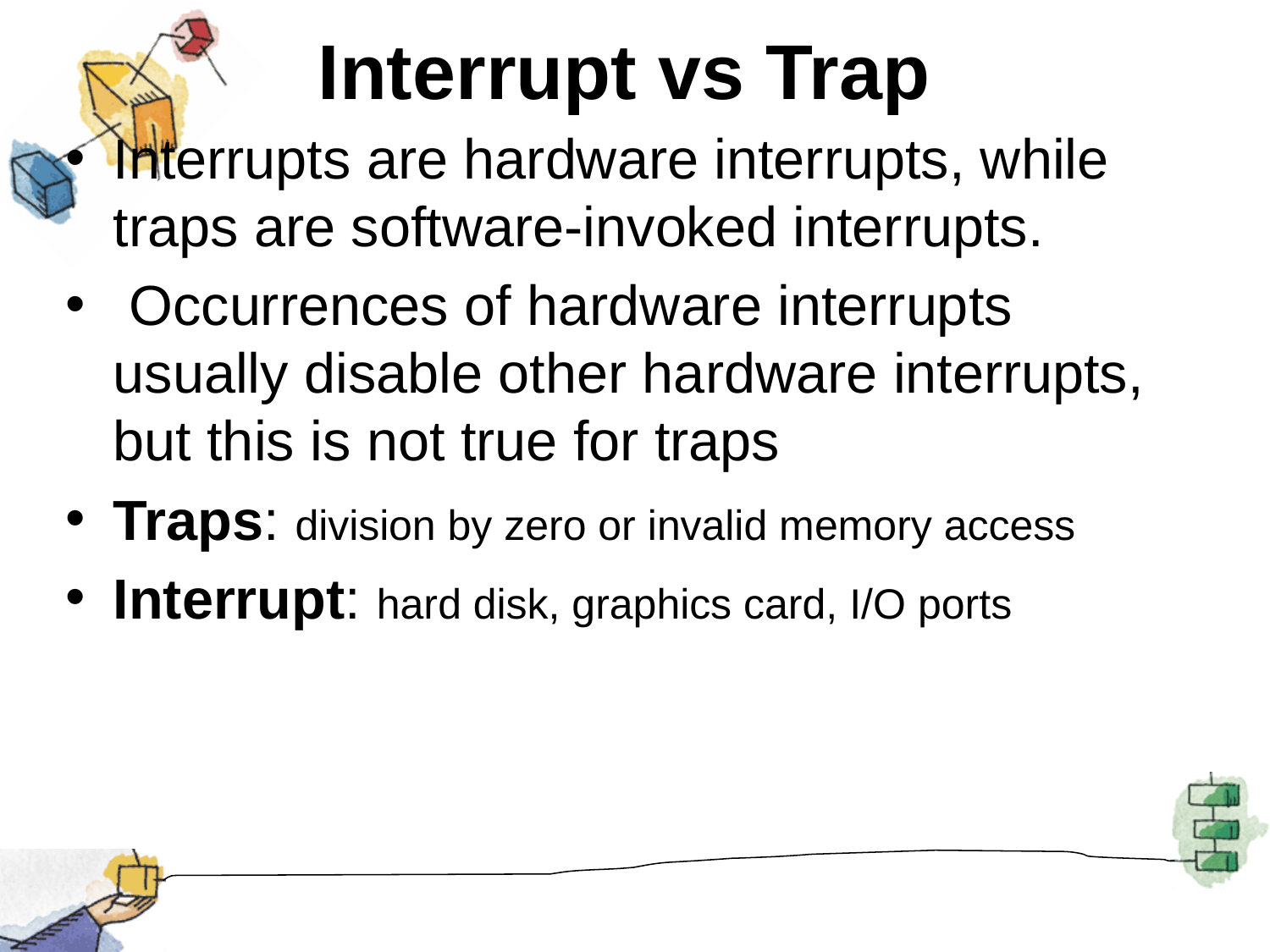

# Interrupt vs Trap
Interrupts are hardware interrupts, while traps are software-invoked interrupts.
 Occurrences of hardware interrupts usually disable other hardware interrupts, but this is not true for traps
Traps: division by zero or invalid memory access
Interrupt: hard disk, graphics card, I/O ports